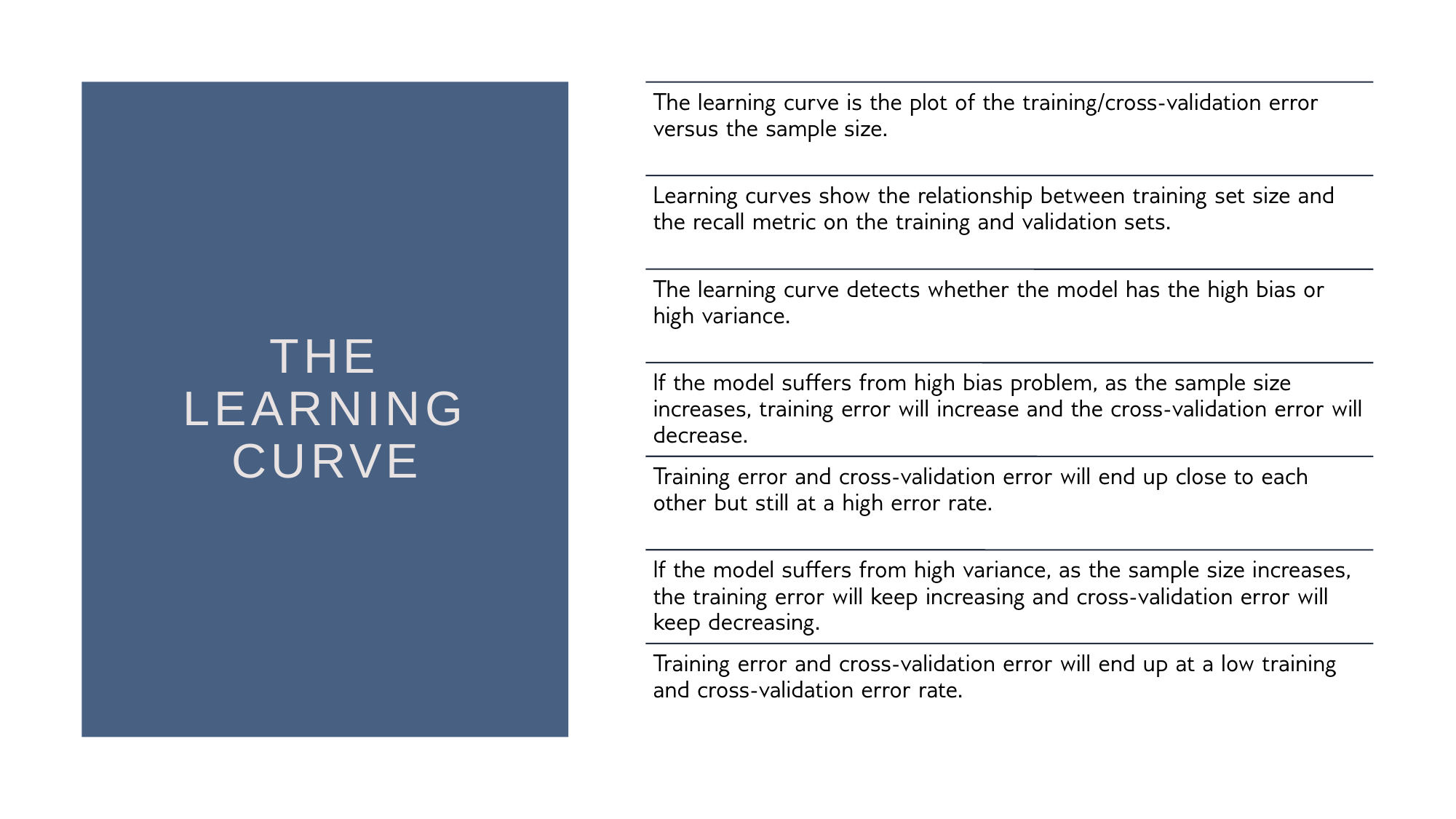

The learning curve is the plot of the training/cross-validation error versus the sample size.
Learning curves show the relationship between training set size and the recall metric on the training and validation sets.
The learning curve detects whether the model has the high bias or high variance.
If the model suffers from high bias problem, as the sample size increases, training error will increase and the cross-validation error will decrease.
Training error and cross-validation error will end up close to each other but still at a high error rate.
If the model suffers from high variance, as the sample size increases, the training error will keep increasing and cross-validation error will keep decreasing.
Training error and cross-validation error will end up at a low training and cross-validation error rate.
# The learning curve